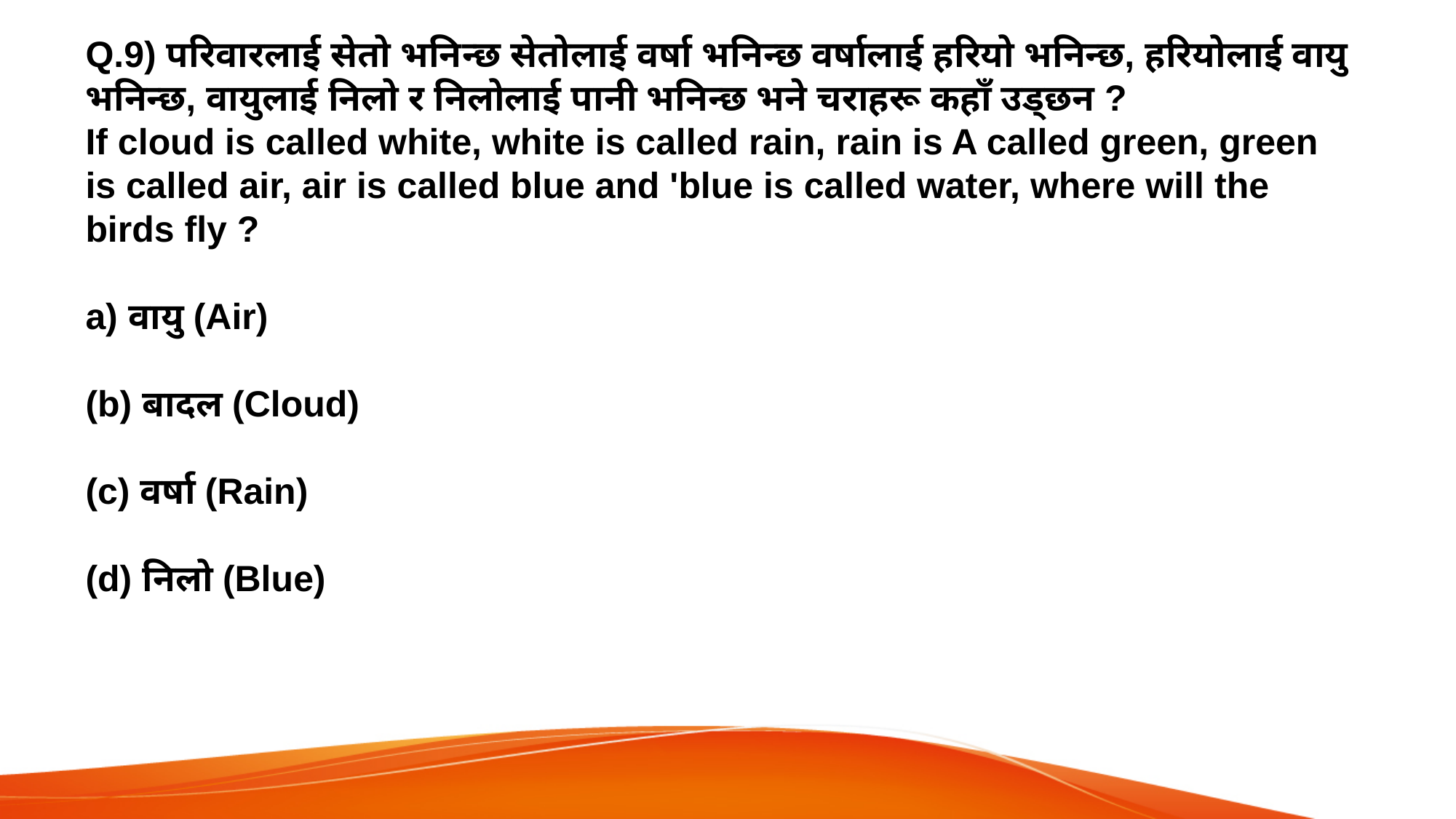

Q.9) परिवारलाई सेतो भनिन्छ सेतोलाई वर्षा भनिन्छ वर्षालाई हरियो भनिन्छ, हरियोलाई वायु भनिन्छ, वायुलाई निलो र निलोलाई पानी भनिन्छ भने चराहरू कहाँ उड्छन ?
If cloud is called white, white is called rain, rain is A called green, green is called air, air is called blue and 'blue is called water, where will the birds fly ?

a) वायु (Air)

(b) बादल (Cloud)

(c) वर्षा (Rain)

(d) निलो (Blue)